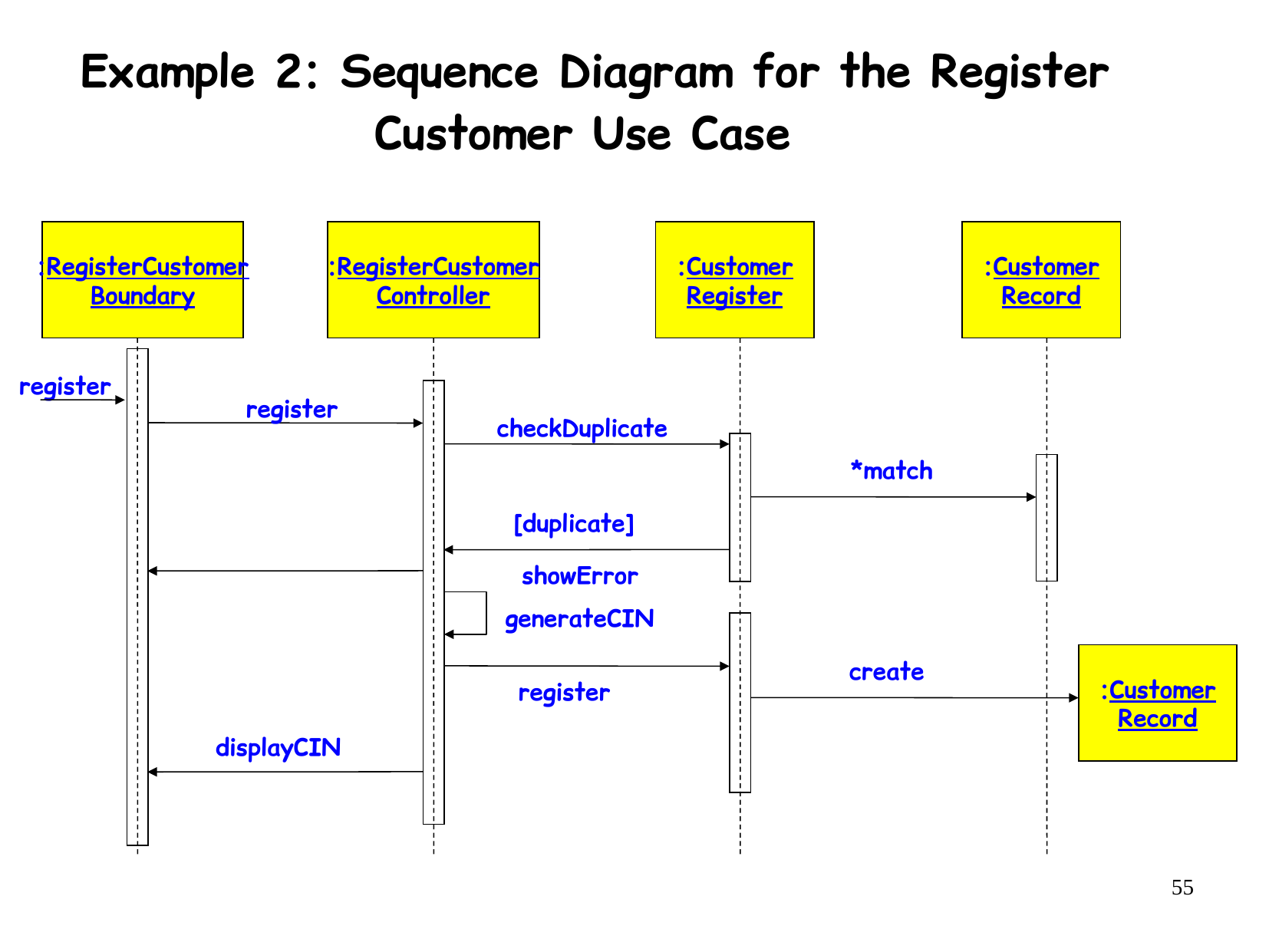

# Example 2: Sequence Diagram for the Register Customer Use Case
:RegisterCustomer
Boundary
:RegisterCustomer
Controller
:Customer
Register
:Customer
Record

register

register

checkDuplicate

*match

[duplicate]

showError

generateCIN

:Customer
Record
create

register

displayCIN